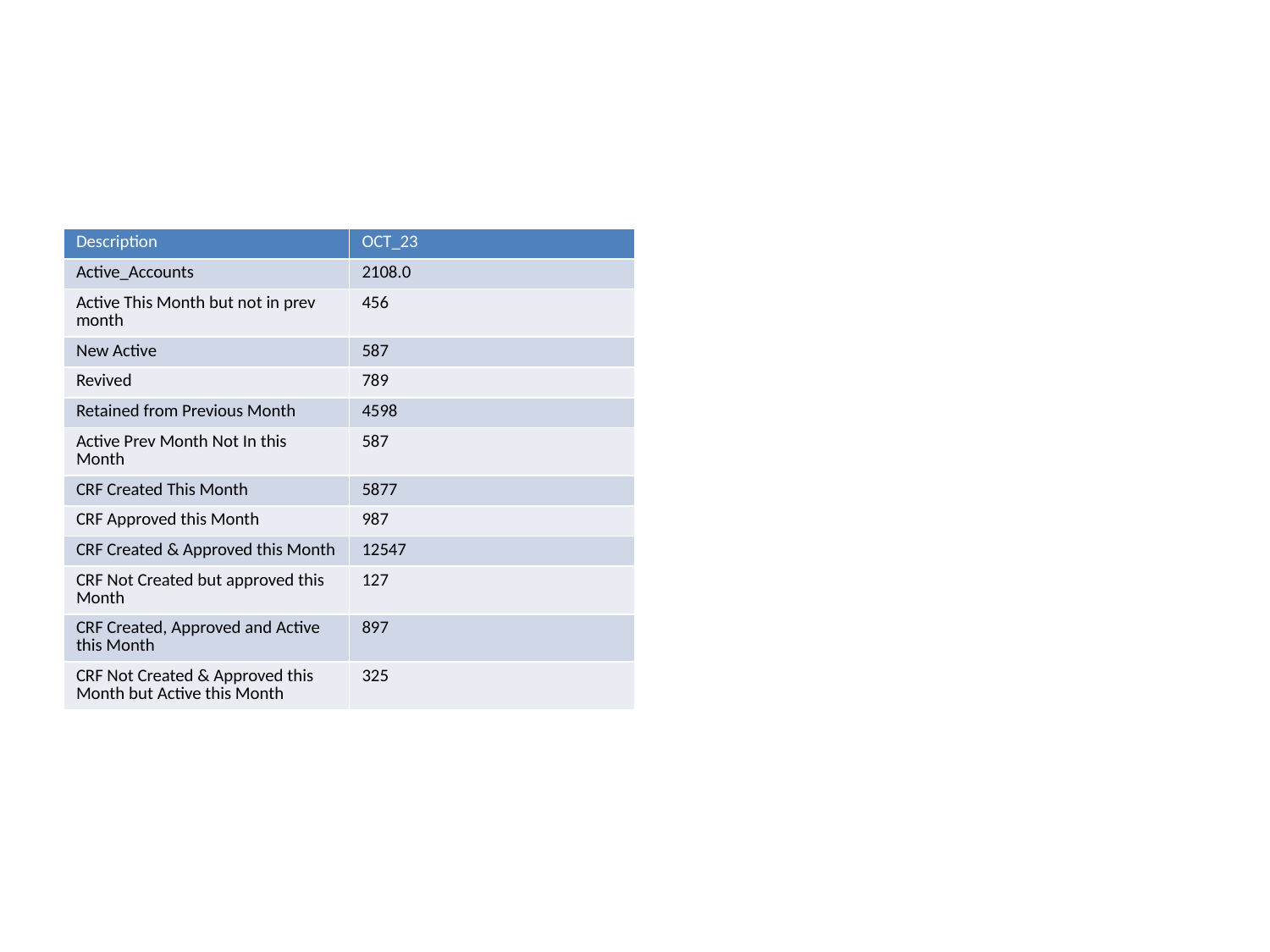

#
| Description | OCT\_23 |
| --- | --- |
| Active\_Accounts | 2108.0 |
| Active This Month but not in prev month | 456 |
| New Active | 587 |
| Revived | 789 |
| Retained from Previous Month | 4598 |
| Active Prev Month Not In this Month | 587 |
| CRF Created This Month | 5877 |
| CRF Approved this Month | 987 |
| CRF Created & Approved this Month | 12547 |
| CRF Not Created but approved this Month | 127 |
| CRF Created, Approved and Active this Month | 897 |
| CRF Not Created & Approved this Month but Active this Month | 325 |